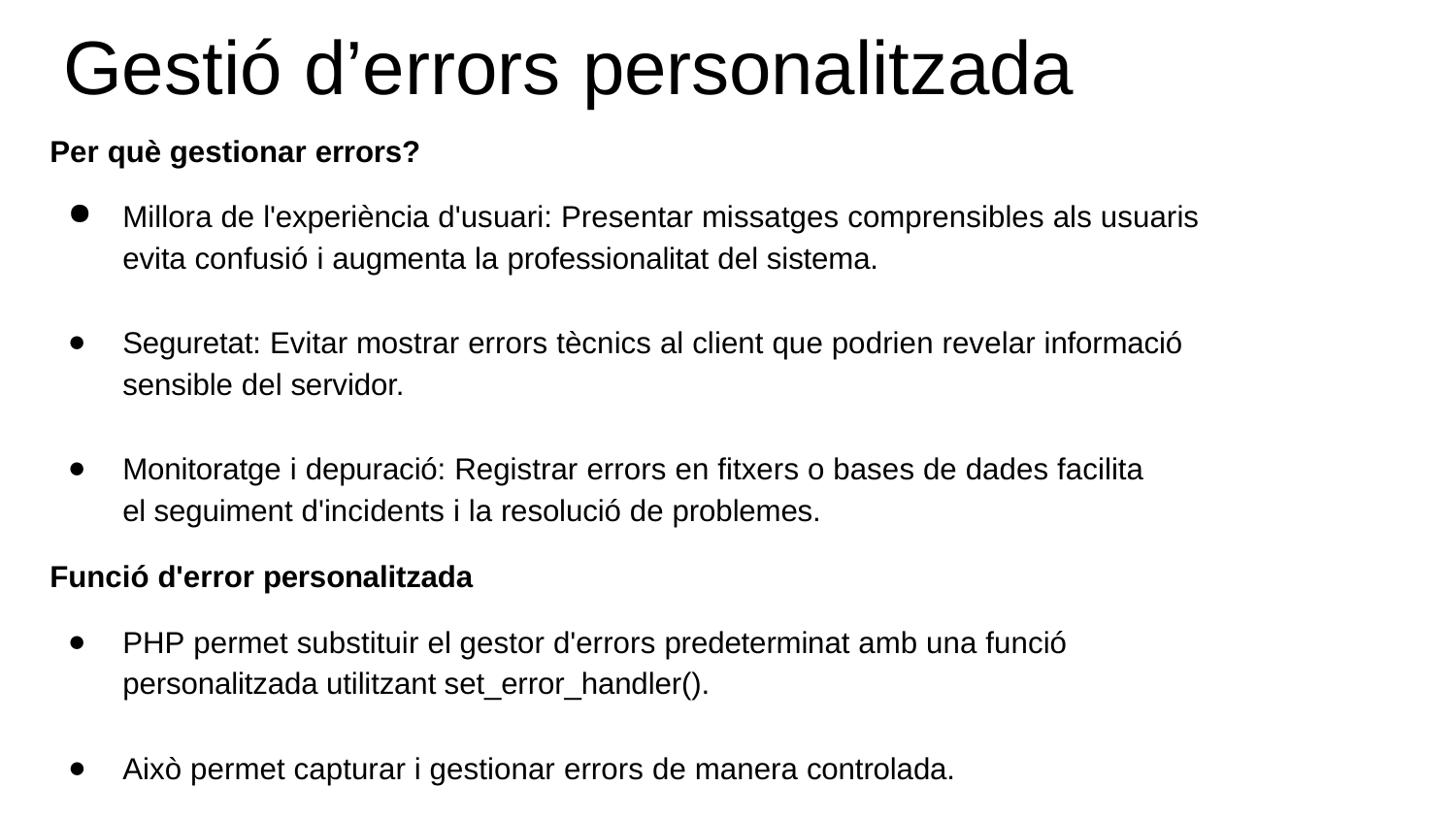

# Gestió d’errors personalitzada
Per què gestionar errors?
Millora de l'experiència d'usuari: Presentar missatges comprensibles als usuaris evita confusió i augmenta la professionalitat del sistema.

Seguretat: Evitar mostrar errors tècnics al client que podrien revelar informació sensible del servidor.

Monitoratge i depuració: Registrar errors en fitxers o bases de dades facilita el seguiment d'incidents i la resolució de problemes.
Funció d'error personalitzada
PHP permet substituir el gestor d'errors predeterminat amb una funció personalitzada utilitzant set_error_handler().

Això permet capturar i gestionar errors de manera controlada.